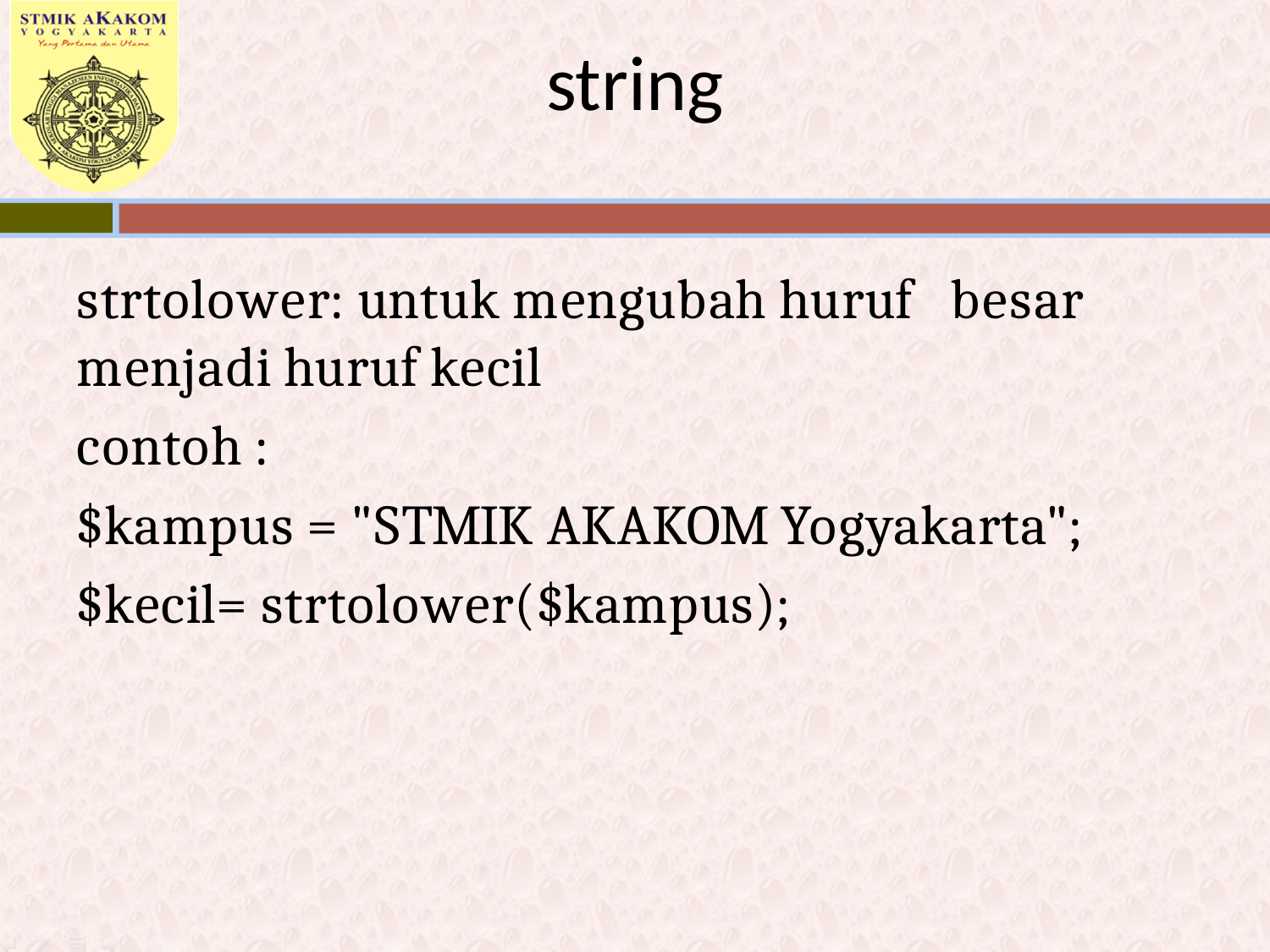

# string
strtolower: untuk mengubah huruf   besar  menjadi huruf kecil
contoh :
$kampus = "STMIK AKAKOM Yogyakarta";
$kecil= strtolower($kampus);